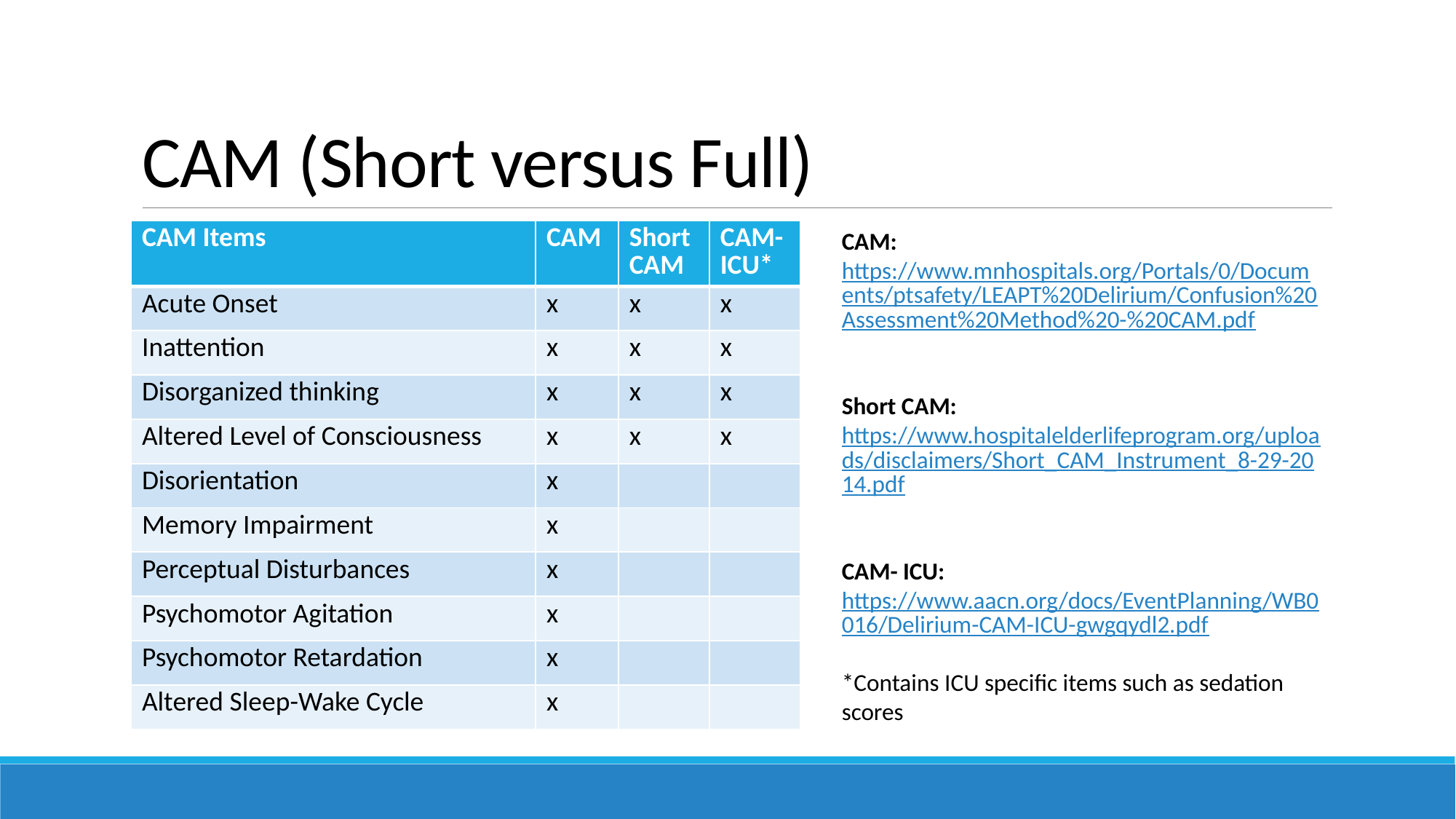

# CAM (Short versus Full)
| CAM Items | CAM | Short CAM | CAM-ICU\* |
| --- | --- | --- | --- |
| Acute Onset | x | x | x |
| Inattention | x | x | x |
| Disorganized thinking | x | x | x |
| Altered Level of Consciousness | x | x | x |
| Disorientation | x |  |  |
| Memory Impairment | x |  |  |
| Perceptual Disturbances | x |  |  |
| Psychomotor Agitation | x |  |  |
| Psychomotor Retardation | x |  |  |
| Altered Sleep-Wake Cycle | x |  |  |
CAM:
https://www.mnhospitals.org/Portals/0/Documents/ptsafety/LEAPT%20Delirium/Confusion%20Assessment%20Method%20-%20CAM.pdf

Short CAM:
https://www.hospitalelderlifeprogram.org/uploads/disclaimers/Short_CAM_Instrument_8-29-2014.pdf

CAM- ICU:
https://www.aacn.org/docs/EventPlanning/WB0016/Delirium-CAM-ICU-gwgqydl2.pdf

*Contains ICU specific items such as sedation scores